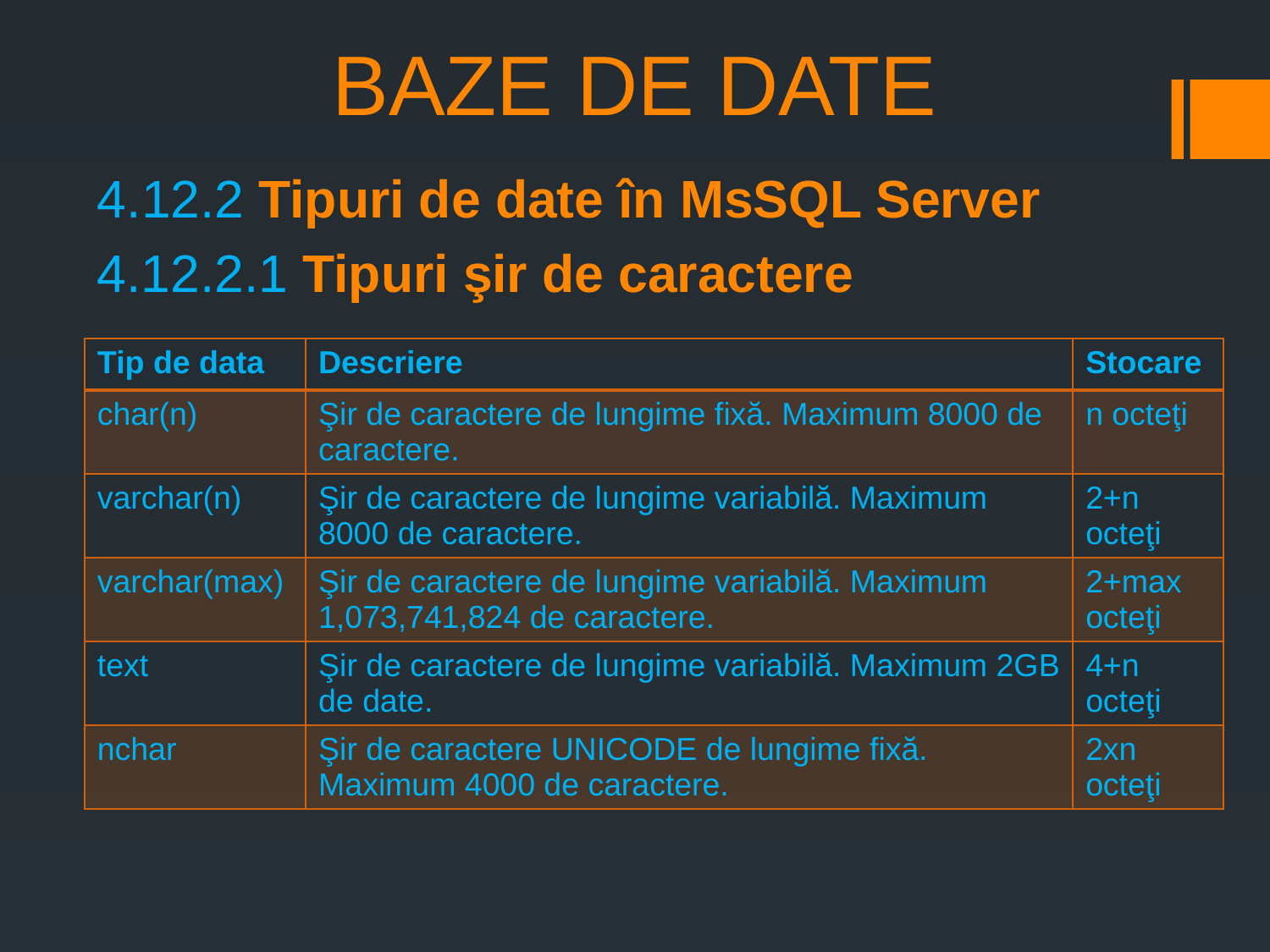

# BAZE DE DATE
4.12.2 Tipuri de date în MsSQL Server
4.12.2.1 Tipuri şir de caractere

| Tip de data | Descriere | Stocare |
| --- | --- | --- |
| char(n) | Şir de caractere de lungime fixă. Maximum 8000 de caractere. | n octeţi |
| varchar(n) | Şir de caractere de lungime variabilă. Maximum 8000 de caractere. | 2+n octeţi |
| varchar(max) | Şir de caractere de lungime variabilă. Maximum 1,073,741,824 de caractere. | 2+max octeţi |
| text | Şir de caractere de lungime variabilă. Maximum 2GB de date. | 4+n octeţi |
| nchar | Şir de caractere UNICODE de lungime fixă. Maximum 4000 de caractere. | 2xn octeţi |